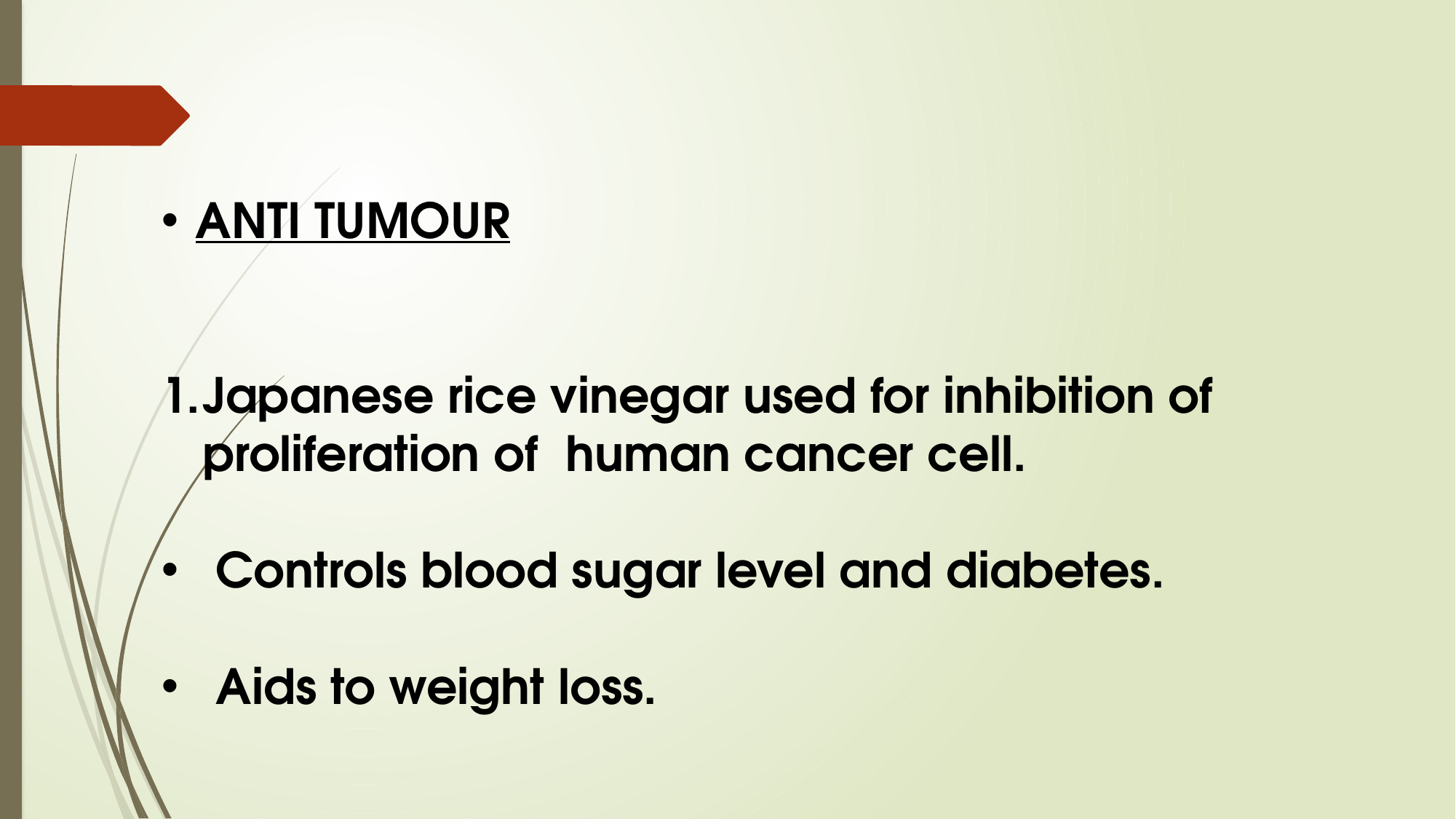

ANTI TUMOUR

Japanese rice vinegar used for inhibition of proliferation of  human cancer cell.

Controls blood sugar level and diabetes.

Aids to weight loss.